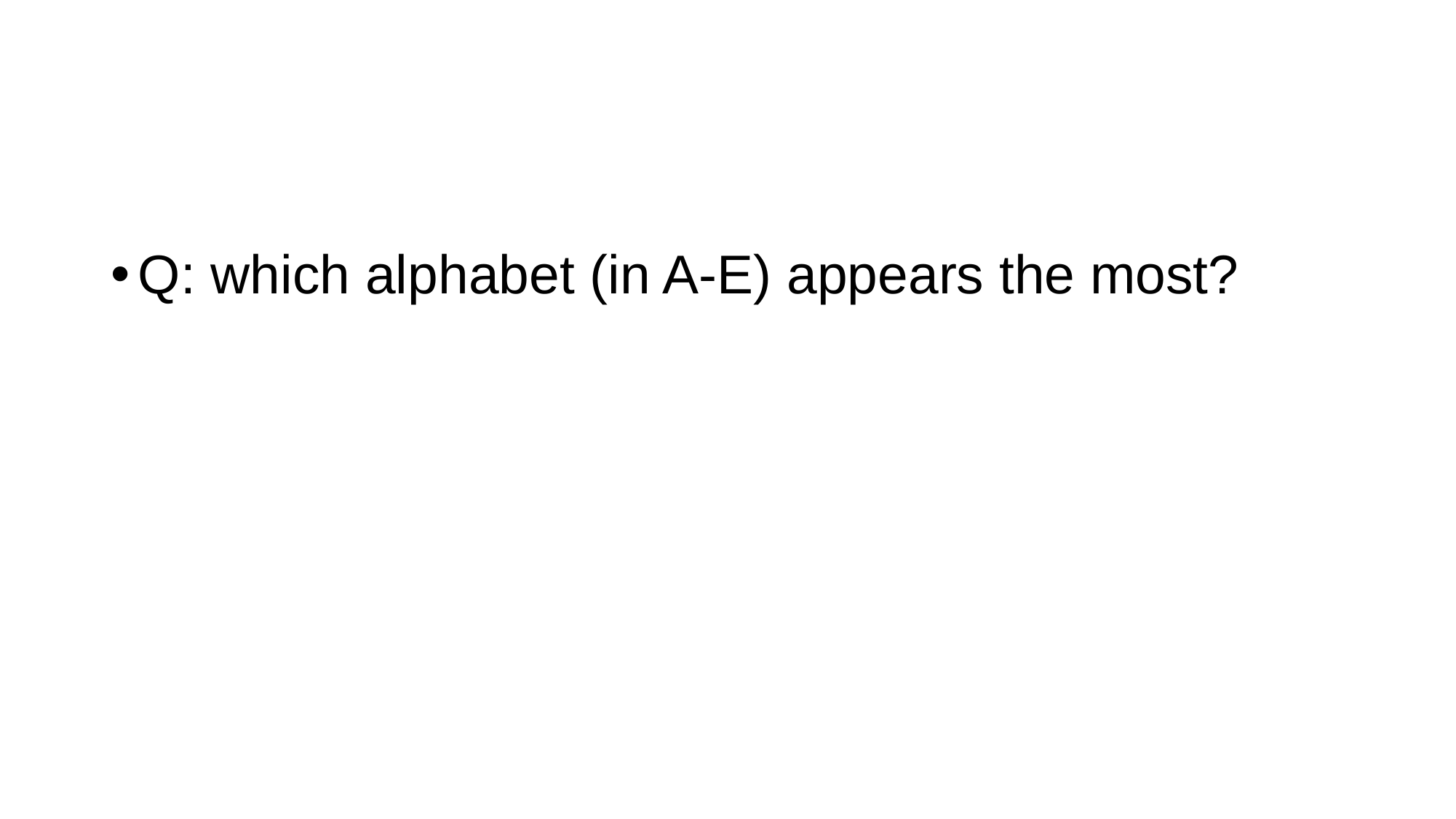

Q: which alphabet (in A-E) appears the most?